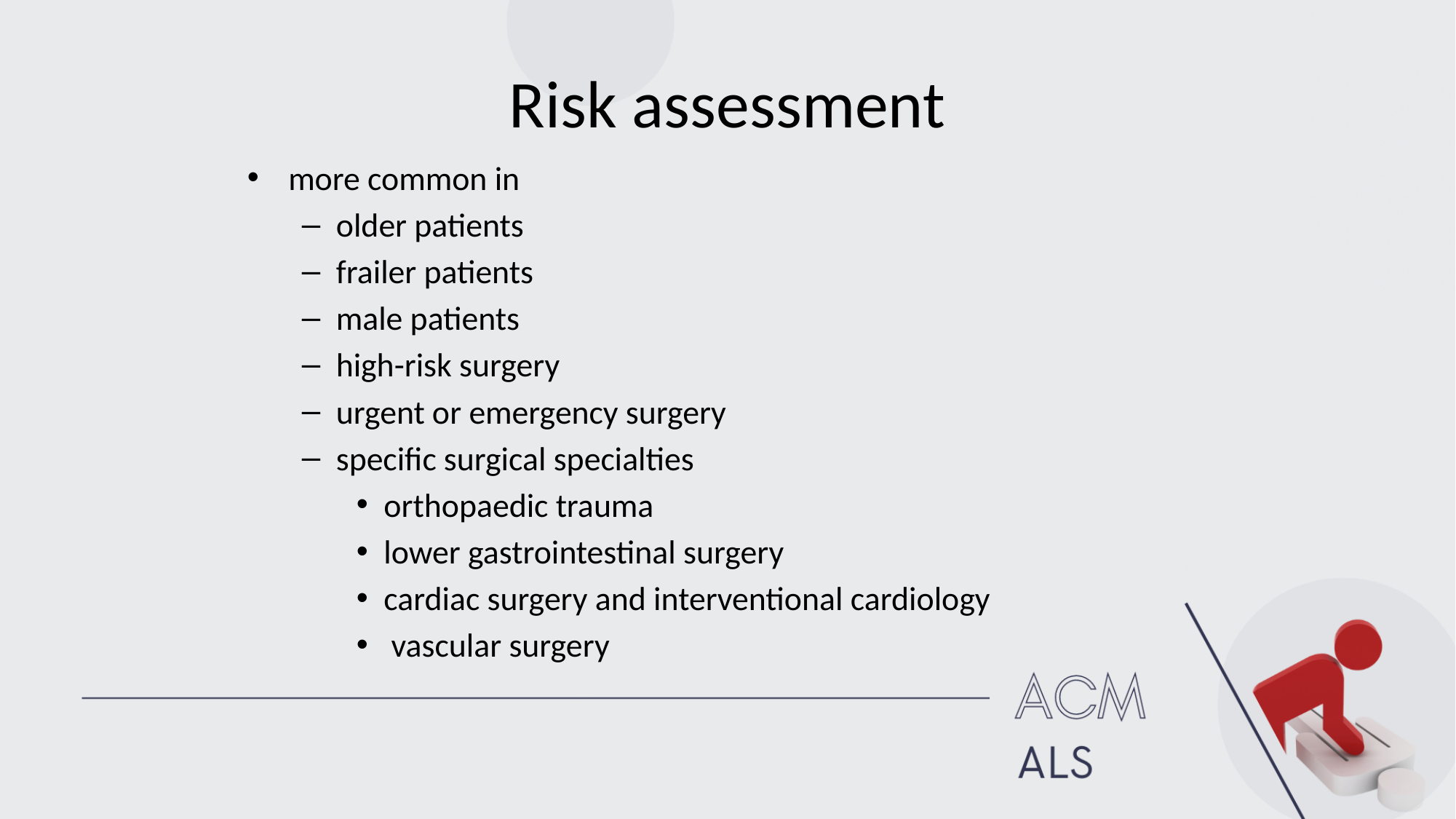

# Risk assessment
more common in
older patients
frailer patients
male patients
high-risk surgery
urgent or emergency surgery
specific surgical specialties
orthopaedic trauma
lower gastrointestinal surgery
cardiac surgery and interventional cardiology
 vascular surgery